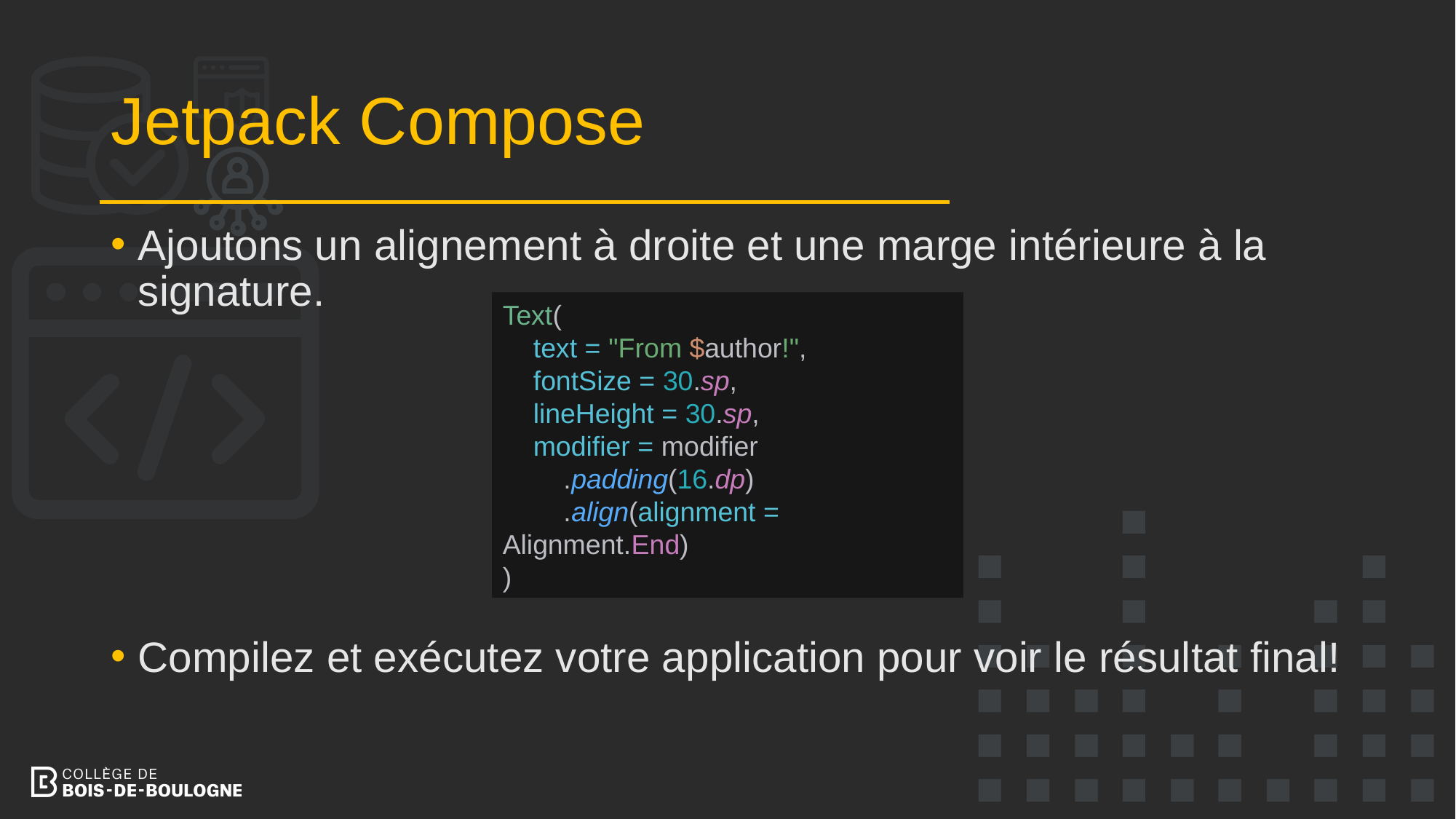

# Jetpack Compose
Ajoutons un alignement à droite et une marge intérieure à la signature.

Compilez et exécutez votre application pour voir le résultat final!
Text(
    text = "From $author!",
    fontSize = 30.sp,
    lineHeight = 30.sp,
    modifier = modifier
        .padding(16.dp)
        .align(alignment = Alignment.End)
)